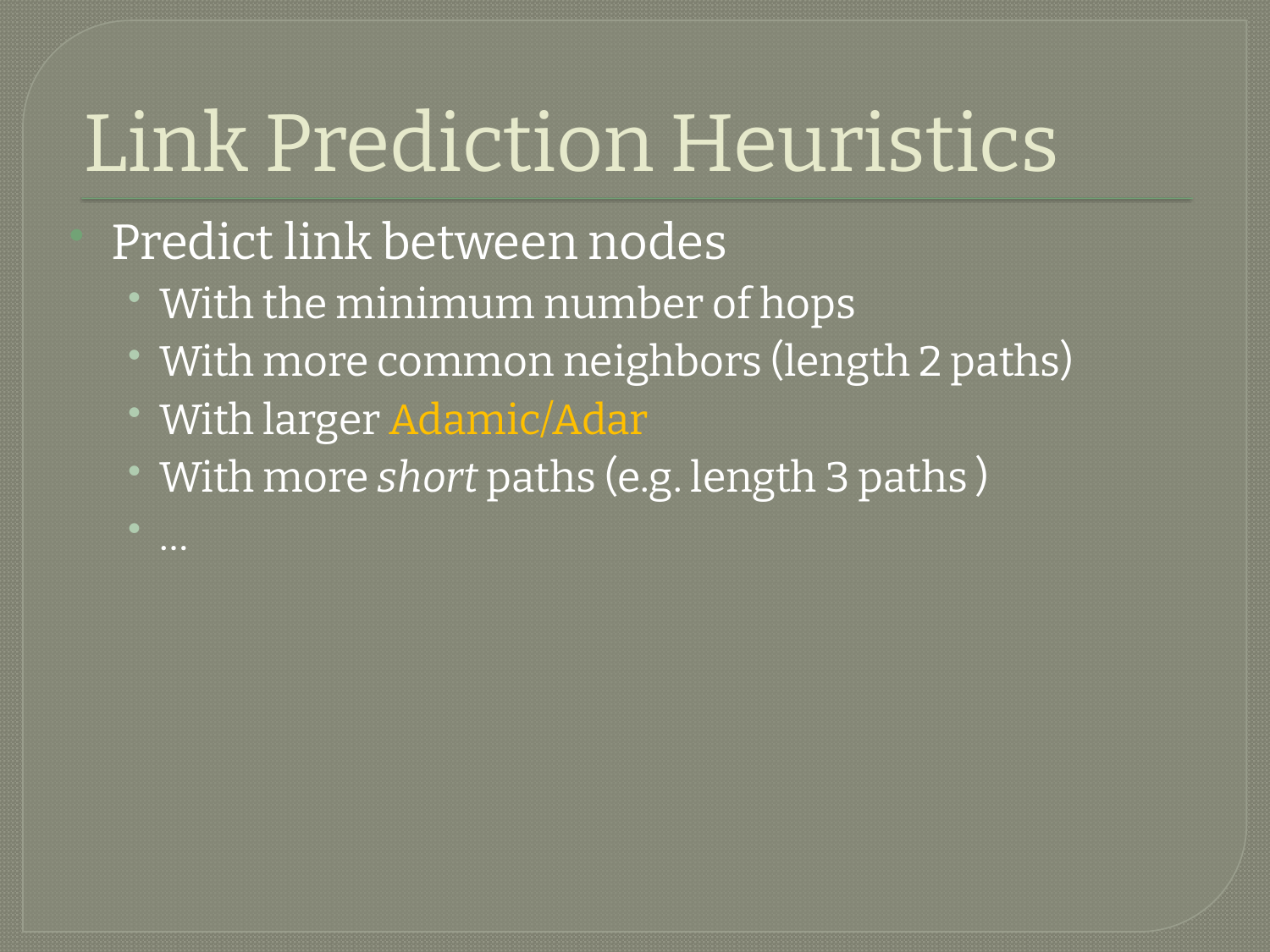

# Link Prediction Heuristics
Predict link between nodes
With the minimum number of hops
With more common neighbors (length 2 paths)
With larger Adamic/Adar
With more short paths (e.g. length 3 paths )
…